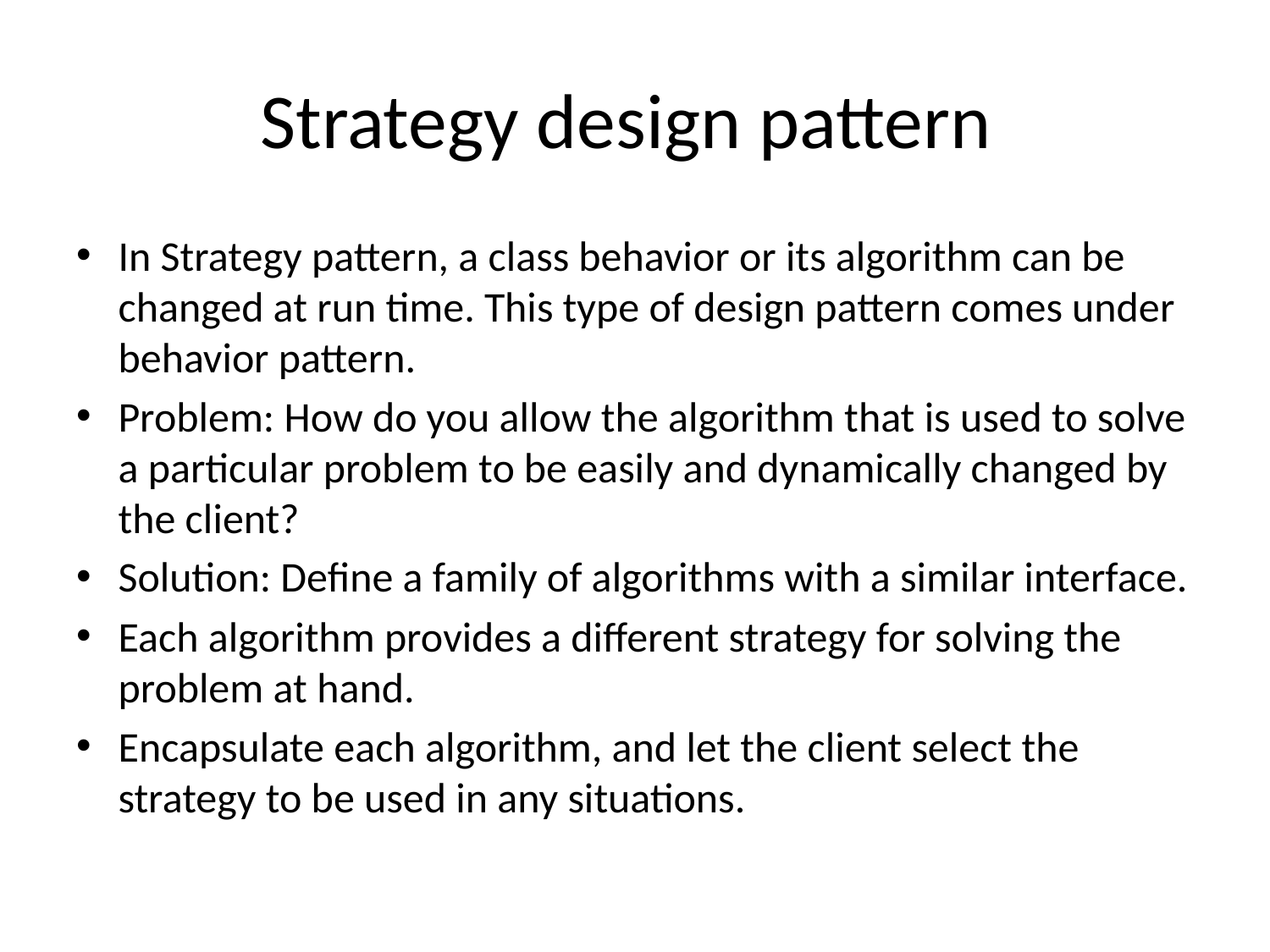

# Strategy design pattern
In Strategy pattern, a class behavior or its algorithm can be changed at run time. This type of design pattern comes under behavior pattern.
Problem: How do you allow the algorithm that is used to solve a particular problem to be easily and dynamically changed by the client?
Solution: Define a family of algorithms with a similar interface.
Each algorithm provides a different strategy for solving the problem at hand.
Encapsulate each algorithm, and let the client select the strategy to be used in any situations.